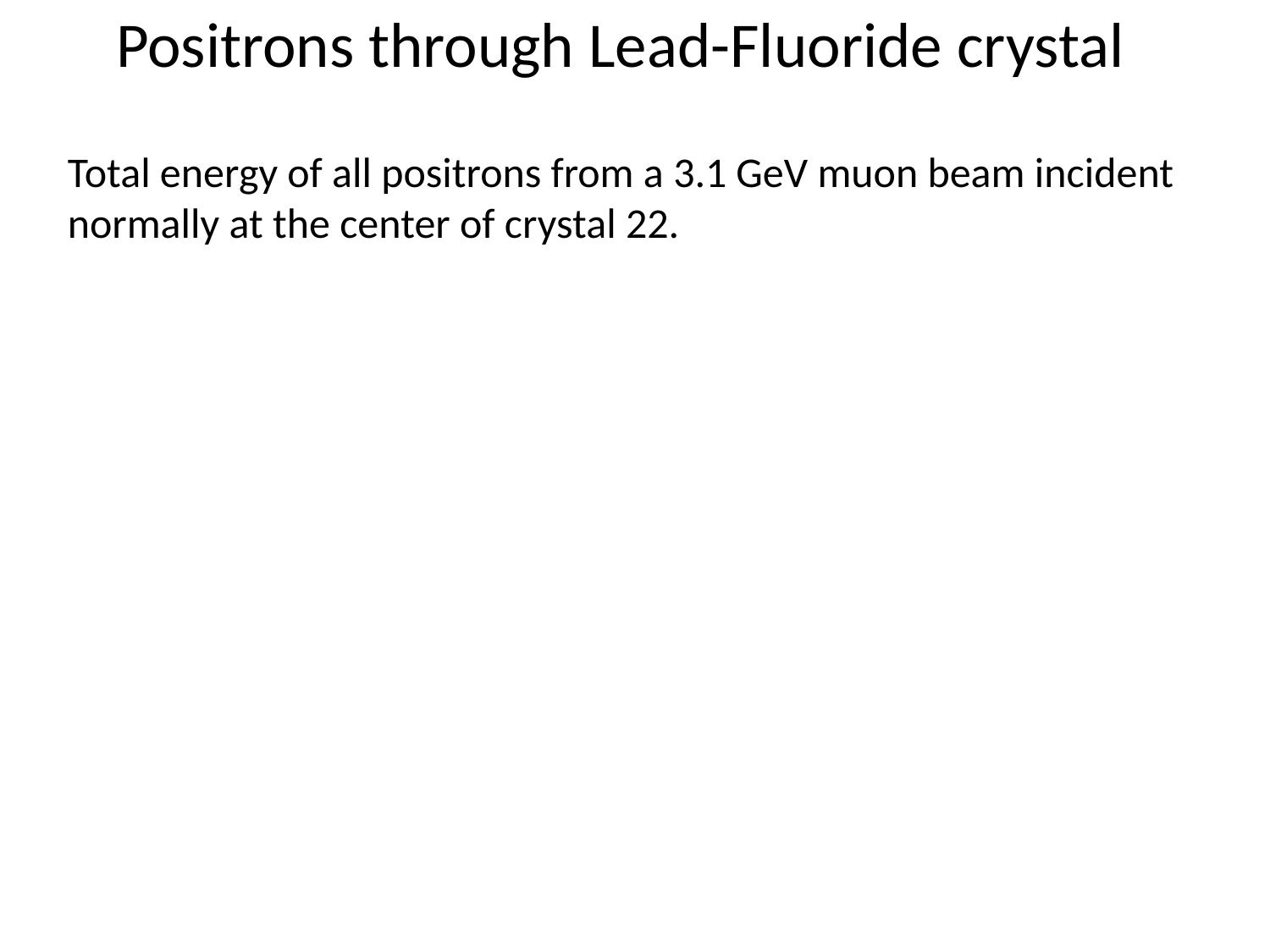

# Positrons through Lead-Fluoride crystal
Total energy of all positrons from a 3.1 GeV muon beam incident normally at the center of crystal 22.